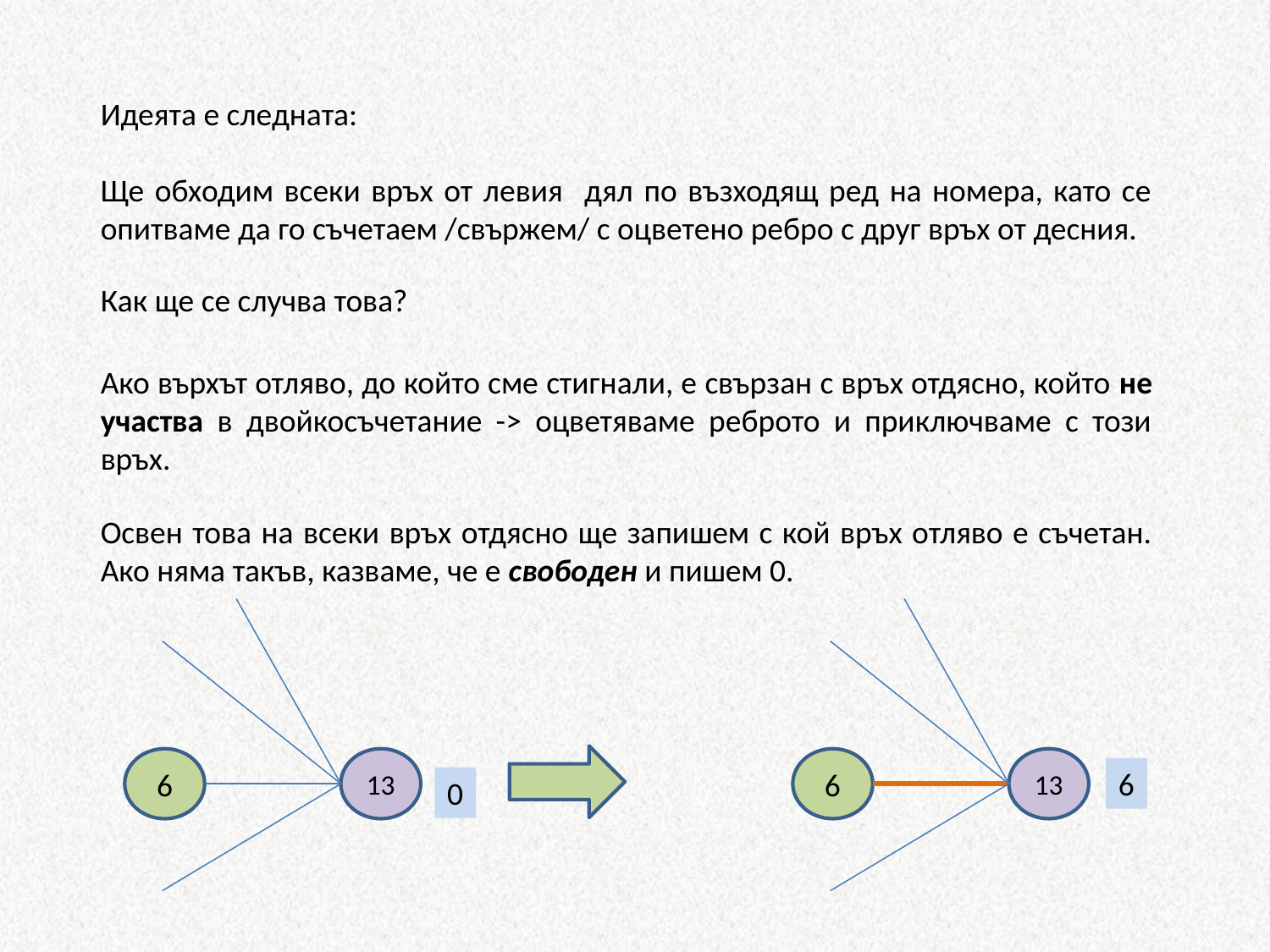

Идеята е следната:

Ще обходим всеки връх от левия  дял по възходящ ред на номера, като се опитваме да го съчетаем /свържем/ с оцветено ребро с друг връх от десния.
Как ще се случва това?
Ако върхът отляво, до който сме стигнали, е свързан с връх отдясно, който не участва в двойкосъчетание -> оцветяваме реброто и приключваме с този връх.
Освен това на всеки връх отдясно ще запишем с кой връх отляво е съчетан. Ако няма такъв, казваме, че е свободен и пишем 0.
6
13
0
6
13
6